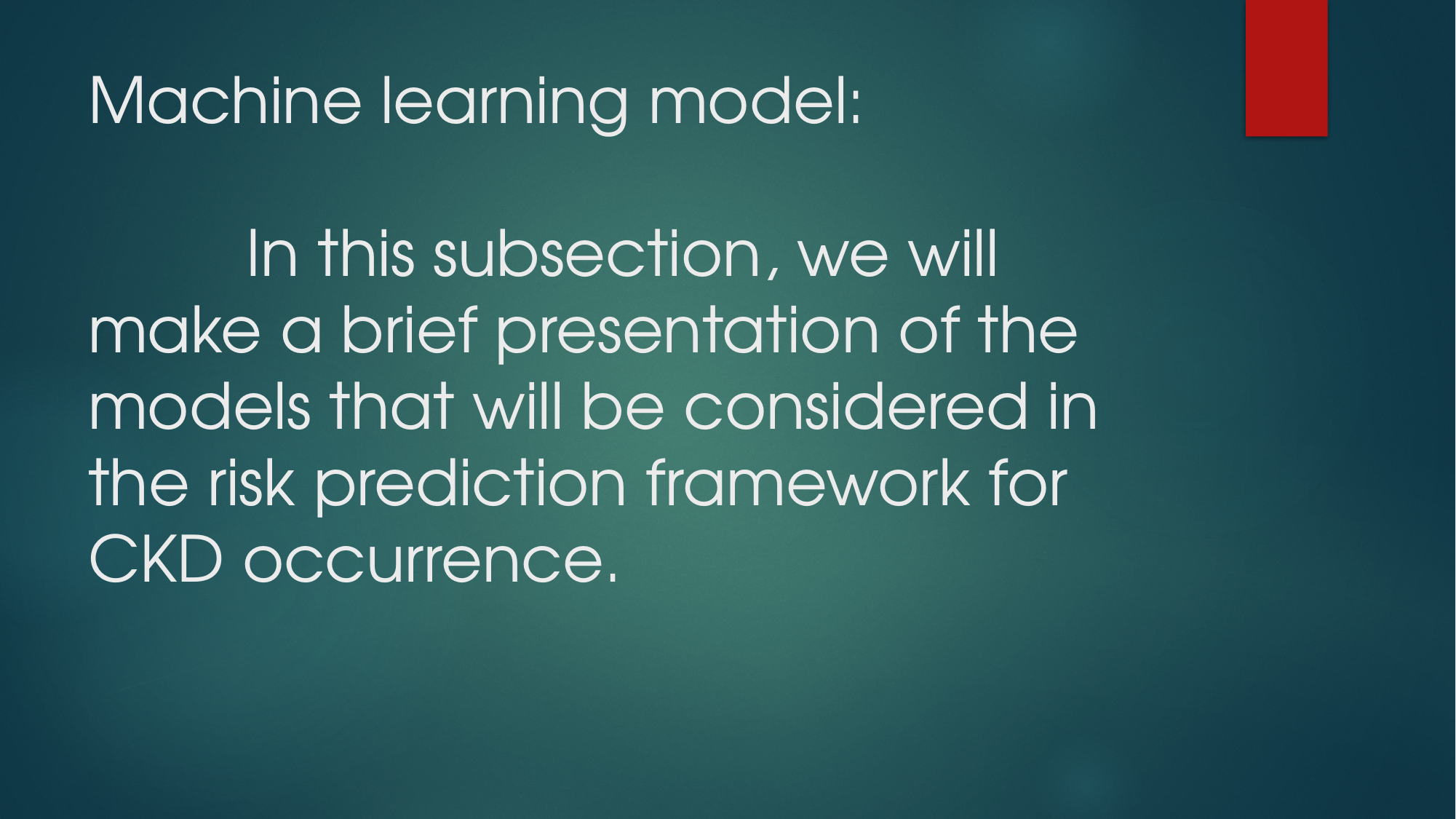

# Machine learning model: In this subsection, we will make a brief presentation of the models that will be considered in the risk prediction framework for CKD occurrence.